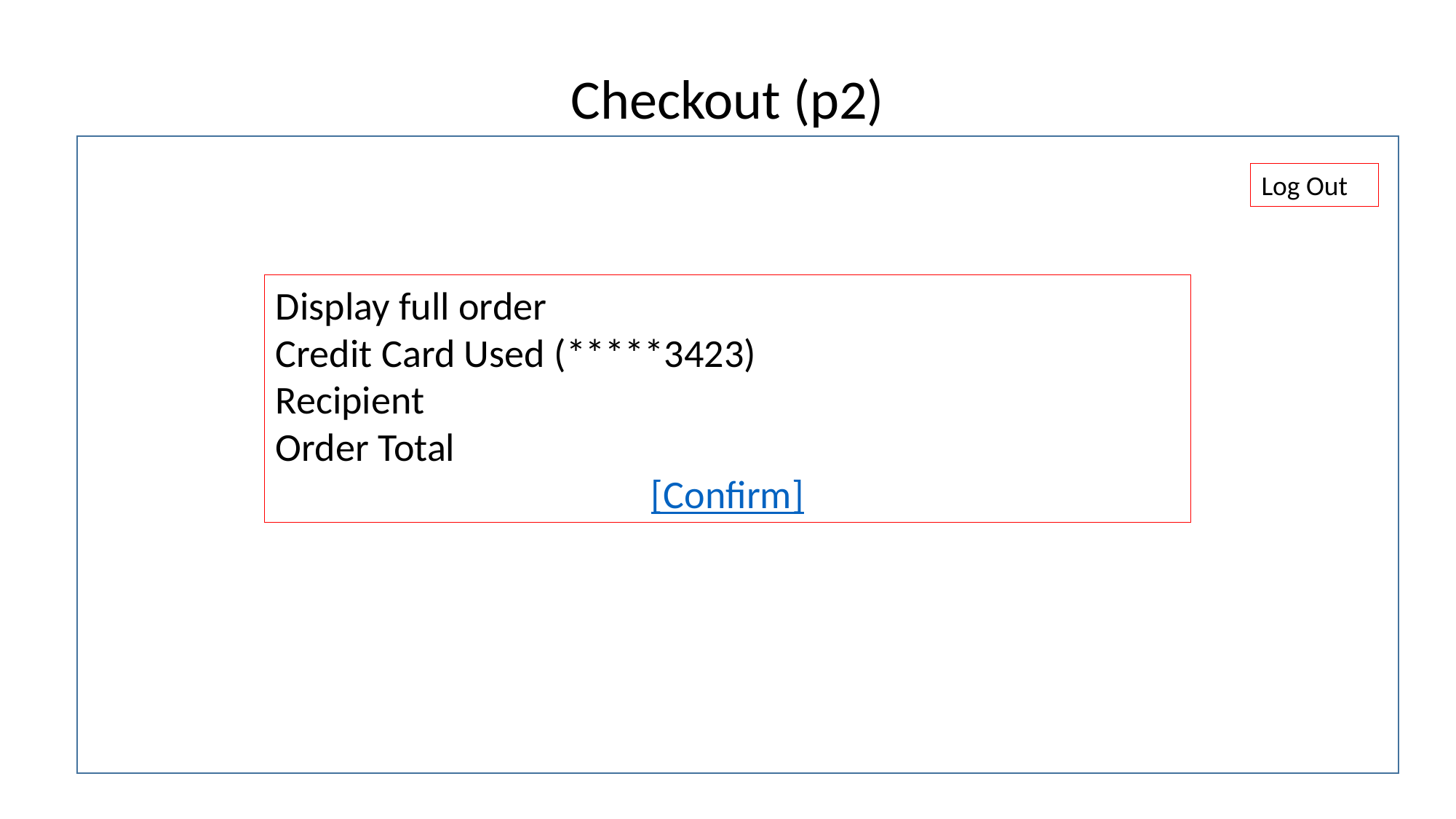

# Checkout (p2)

Log Out
Display full order
Credit Card Used (*****3423)
Recipient
Order Total
[Confirm]